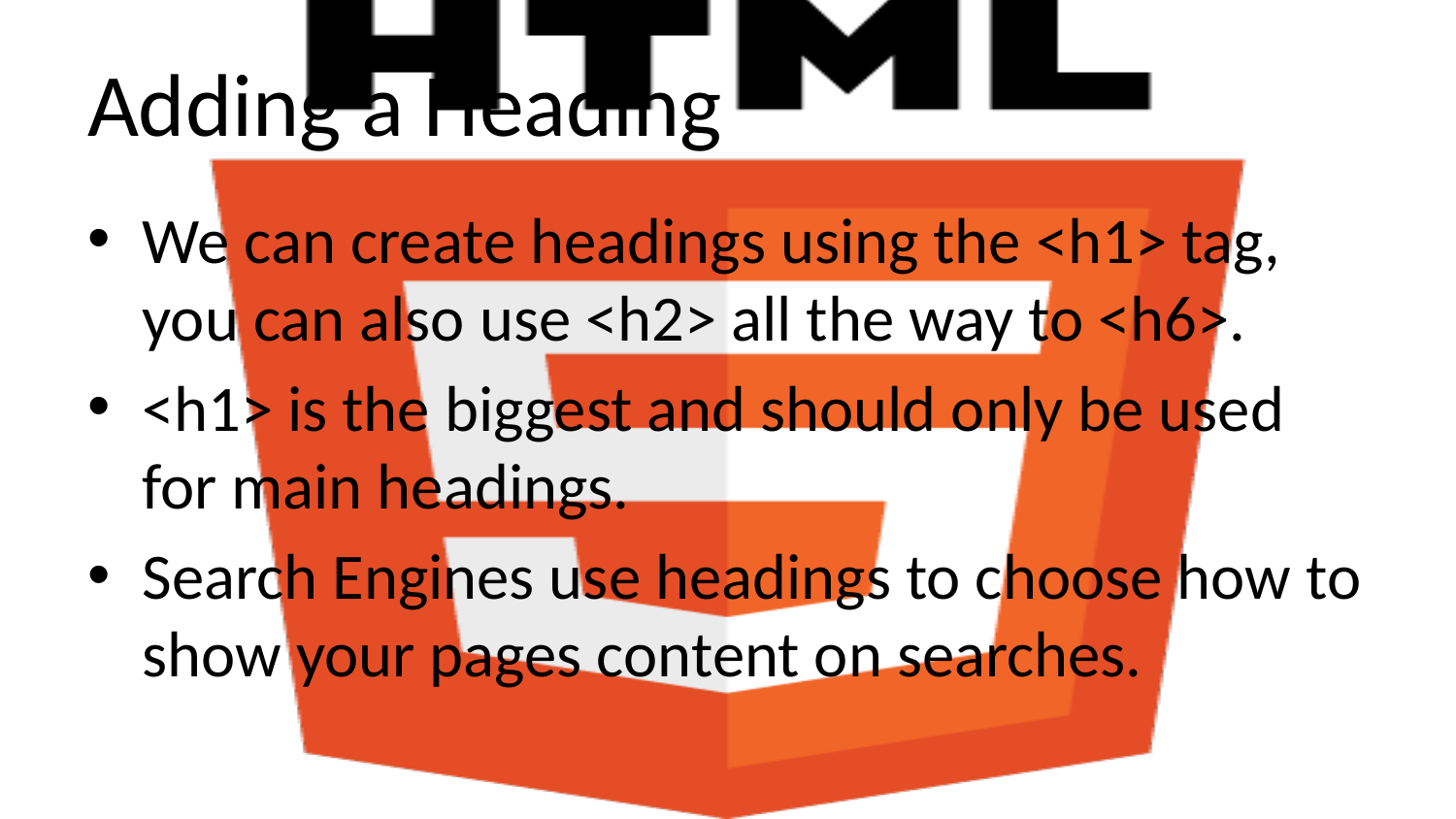

# Adding a Heading
We can create headings using the <h1> tag, you can also use <h2> all the way to <h6>.
<h1> is the biggest and should only be used for main headings.
Search Engines use headings to choose how to show your pages content on searches.